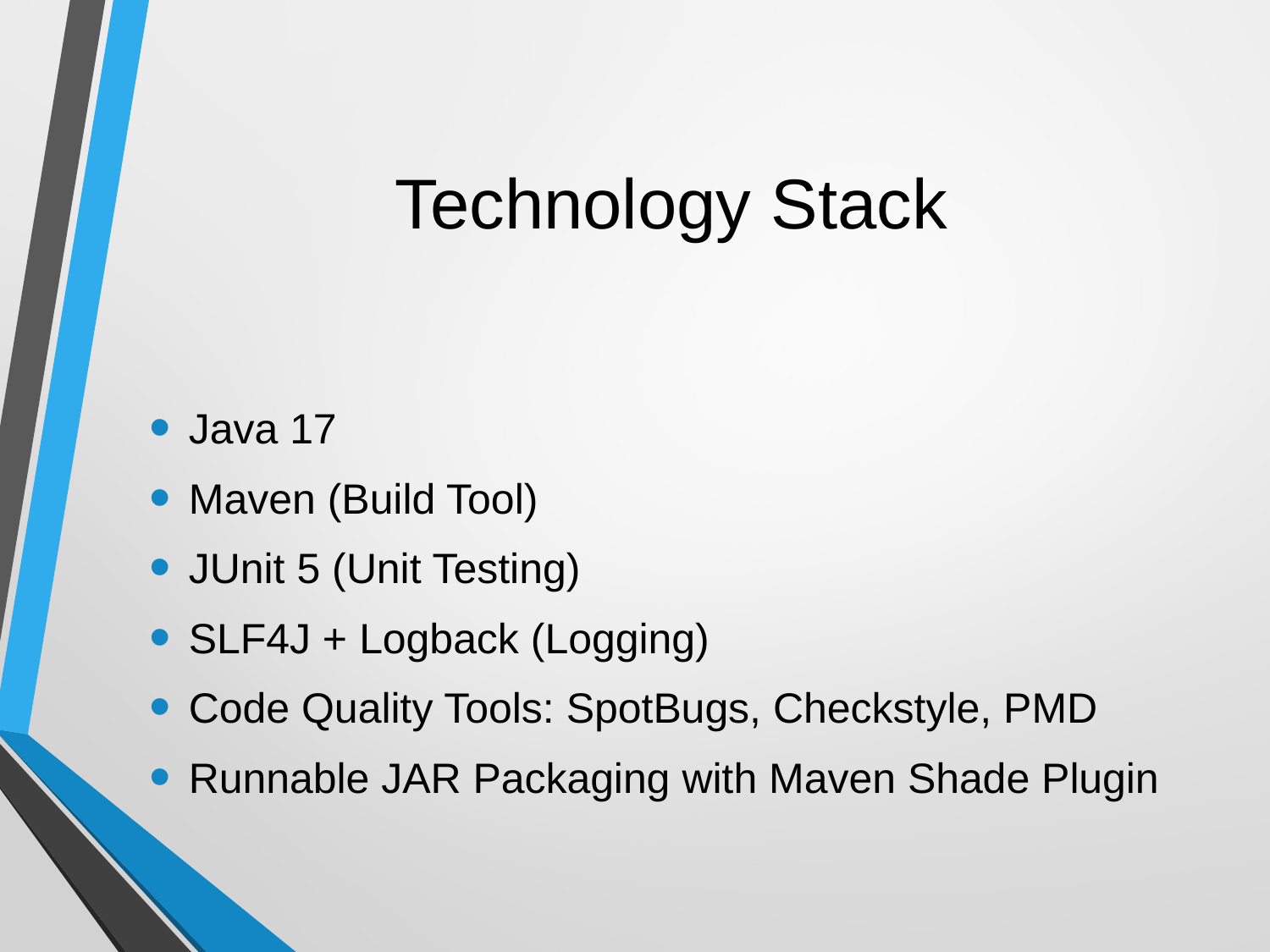

# Technology Stack
Java 17
Maven (Build Tool)
JUnit 5 (Unit Testing)
SLF4J + Logback (Logging)
Code Quality Tools: SpotBugs, Checkstyle, PMD
Runnable JAR Packaging with Maven Shade Plugin